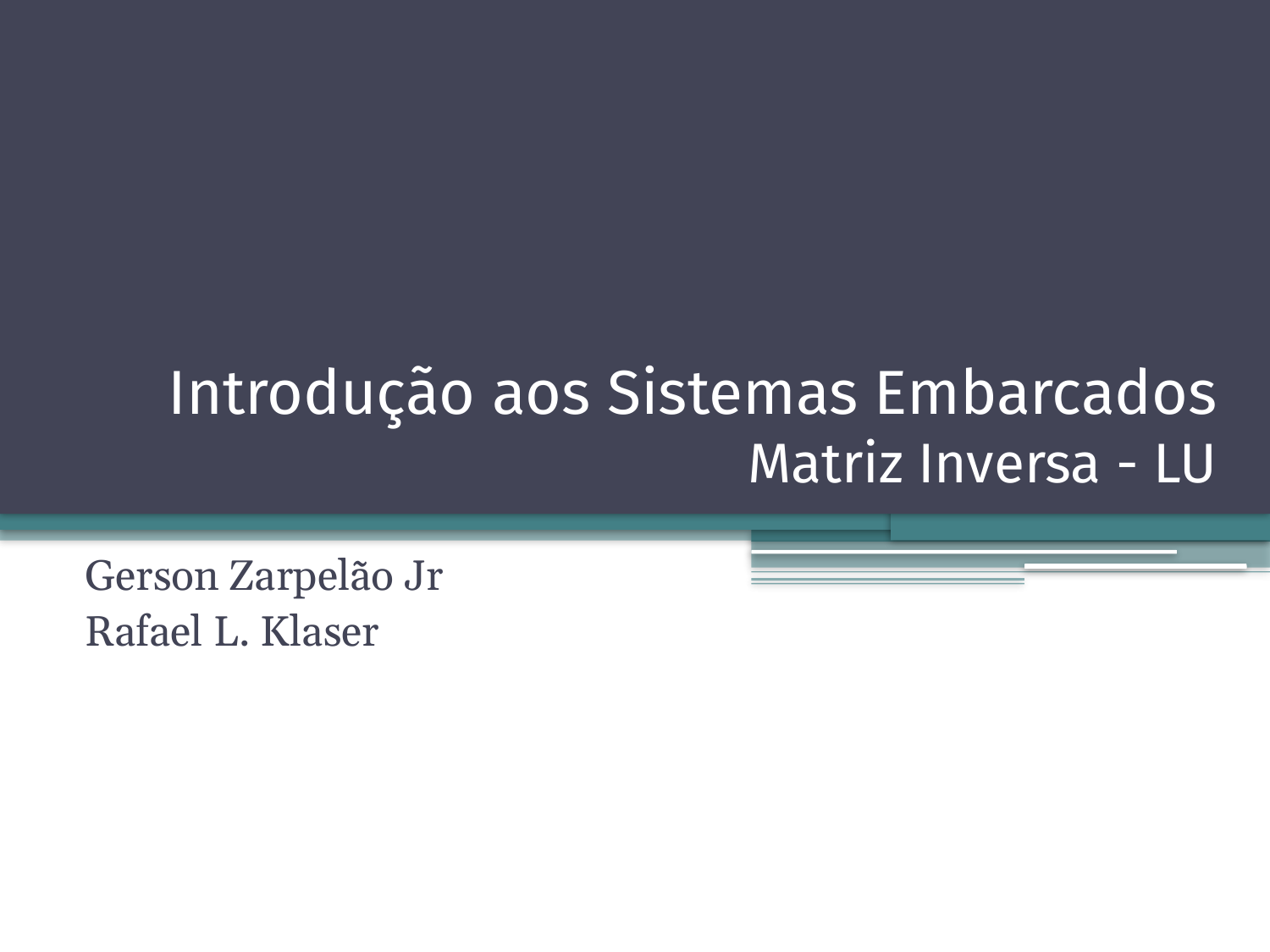

# Introdução aos Sistemas Embarcados Matriz Inversa - LU
Gerson Zarpelão Jr
Rafael L. Klaser